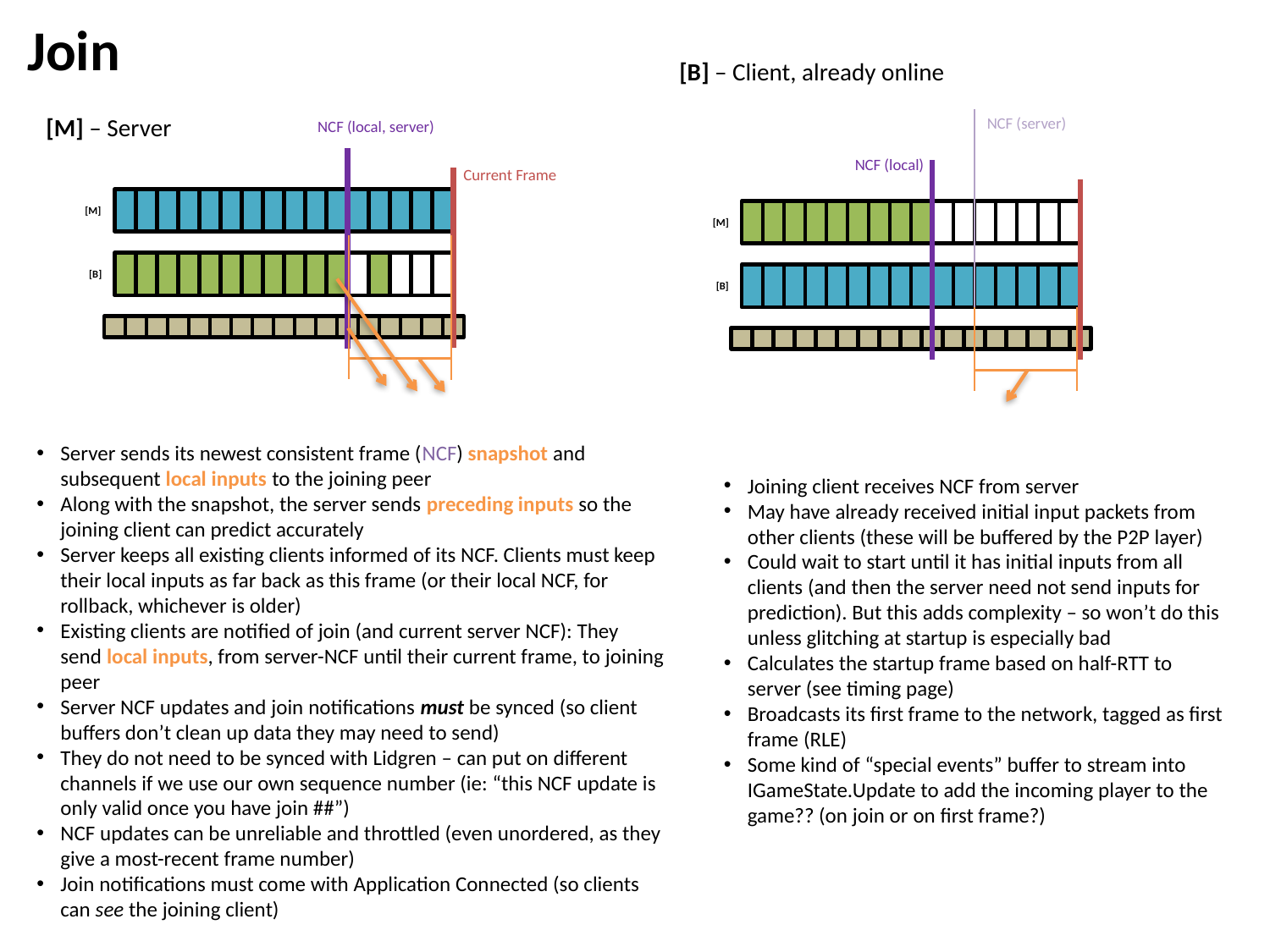

Join
[B] – Client, already online
[M] – Server
NCF (server)
NCF (local, server)
NCF (local)
Current Frame

[M]

[M]

[B]

[B]

Server sends its newest consistent frame (NCF) snapshot and subsequent local inputs to the joining peer
Along with the snapshot, the server sends preceding inputs so the joining client can predict accurately
Server keeps all existing clients informed of its NCF. Clients must keep their local inputs as far back as this frame (or their local NCF, for rollback, whichever is older)
Existing clients are notified of join (and current server NCF): They send local inputs, from server-NCF until their current frame, to joining peer
Server NCF updates and join notifications must be synced (so client buffers don’t clean up data they may need to send)
They do not need to be synced with Lidgren – can put on different channels if we use our own sequence number (ie: “this NCF update is only valid once you have join ##”)
NCF updates can be unreliable and throttled (even unordered, as they give a most-recent frame number)
Join notifications must come with Application Connected (so clients can see the joining client)
Joining client receives NCF from server
May have already received initial input packets from other clients (these will be buffered by the P2P layer)
Could wait to start until it has initial inputs from all clients (and then the server need not send inputs for prediction). But this adds complexity – so won’t do this unless glitching at startup is especially bad
Calculates the startup frame based on half-RTT to server (see timing page)
Broadcasts its first frame to the network, tagged as first frame (RLE)
Some kind of “special events” buffer to stream into IGameState.Update to add the incoming player to the game?? (on join or on first frame?)